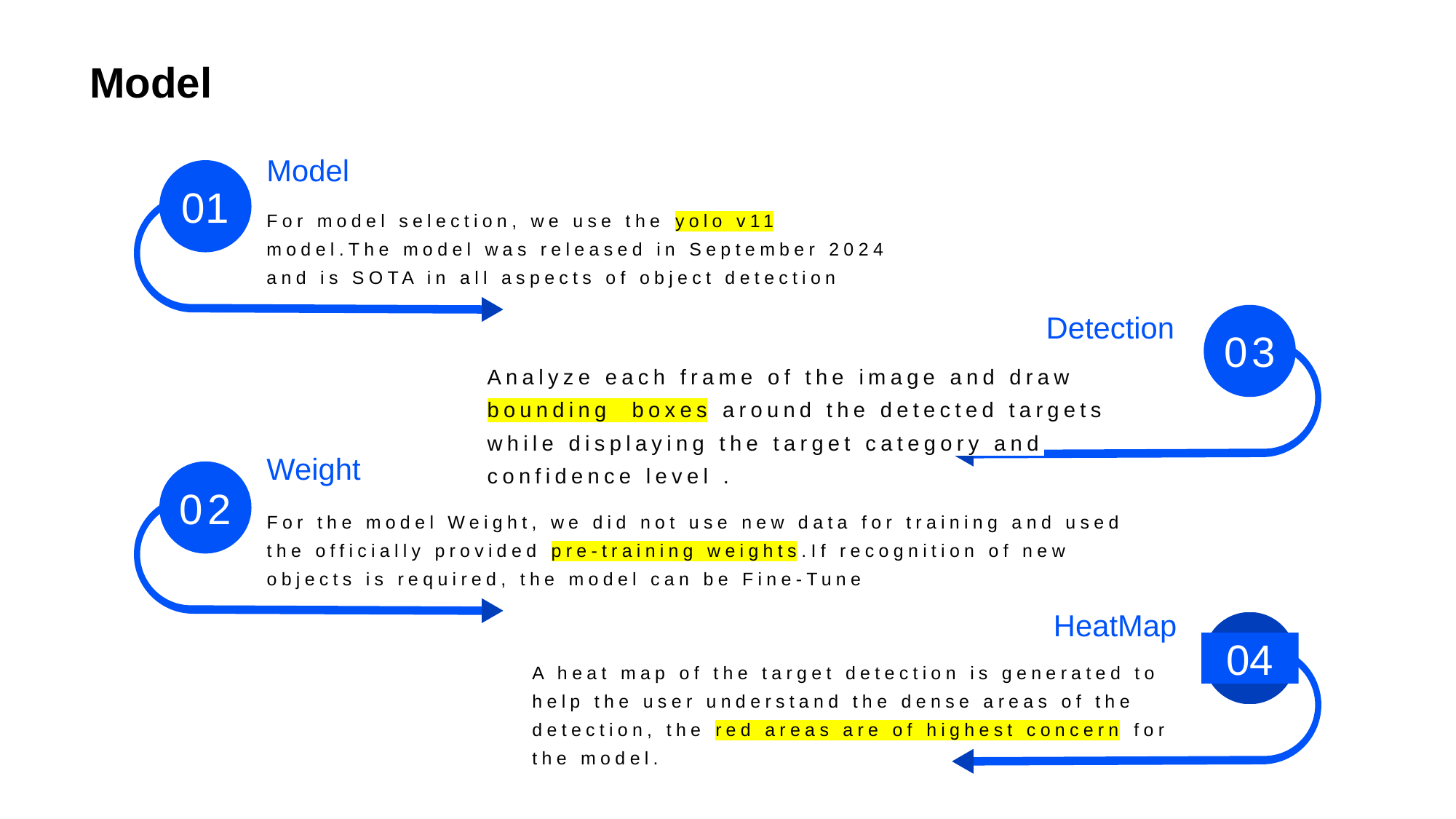

Model
Model
For model selection, we use the yolo v11 model.The model was released in September 2024 and is SOTA in all aspects of object detection

01

Detection
Analyze each frame of the image and draw bounding  boxes around the detected targets while displaying the target category and confidence level .
03

Weight
For the model Weight, we did not use new data for training and used the officially provided pre-training weights.If recognition of new objects is required, the model can be Fine-Tune

02

HeatMap
A heat map of the target detection is generated to help the user understand the dense areas of the detection, the red areas are of highest concern for the model.

04